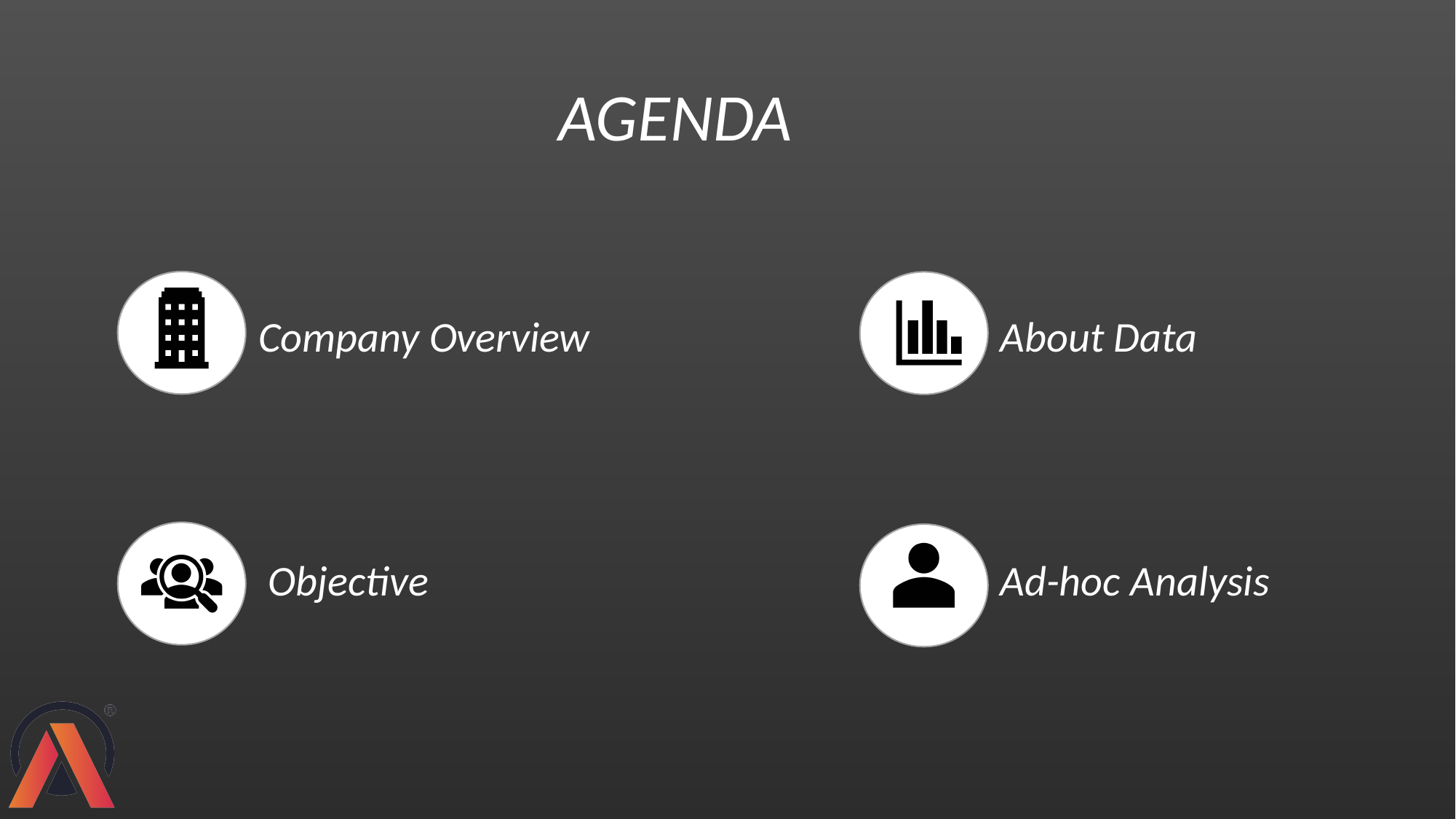

# AGENDA
 																							    Company Overview			             About Data

	     Objective					             Ad-hoc Analysis